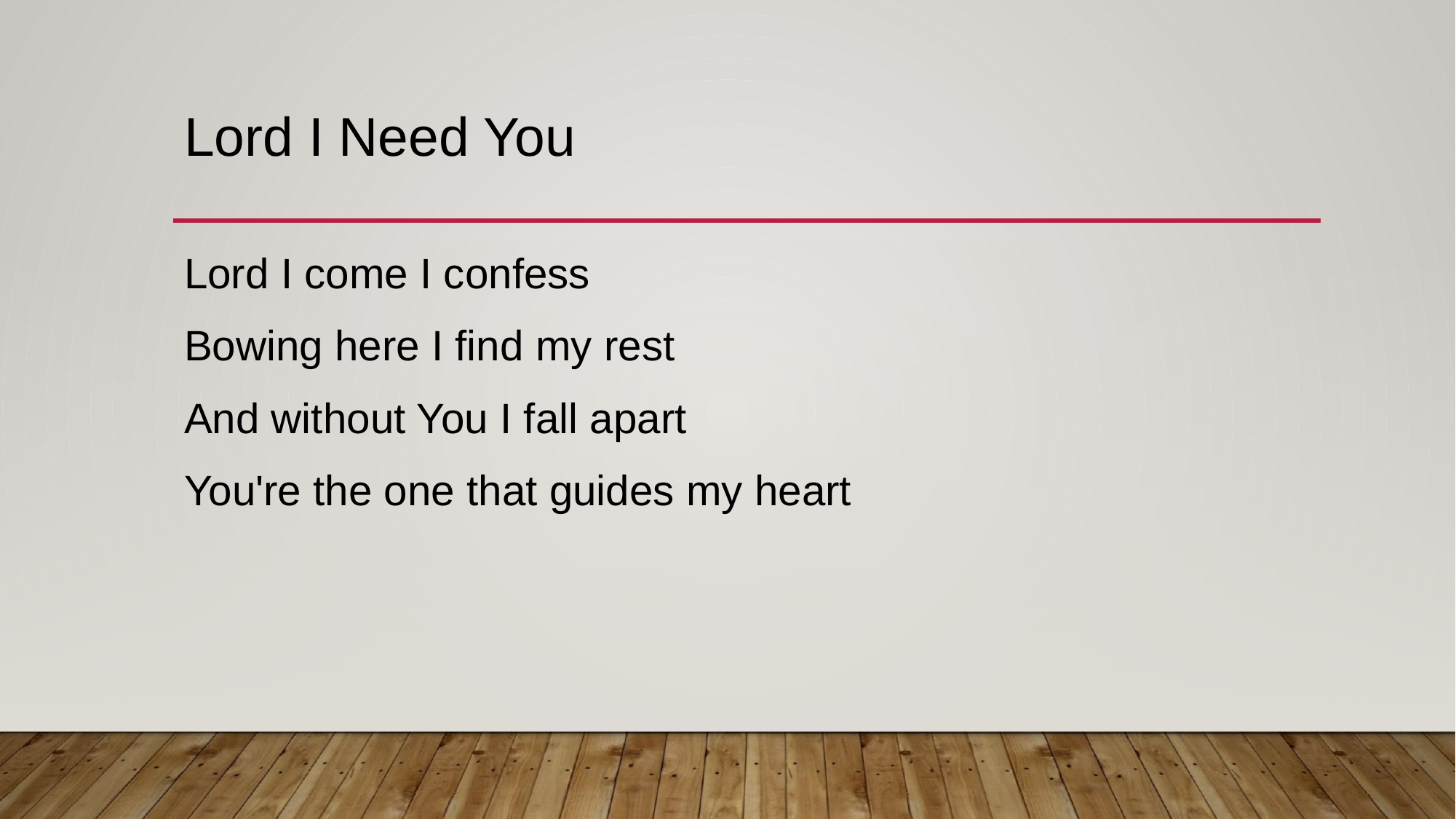

# Lord I Need You

Lord I come I confess
Bowing here I find my rest
And without You I fall apart
You're the one that guides my heart